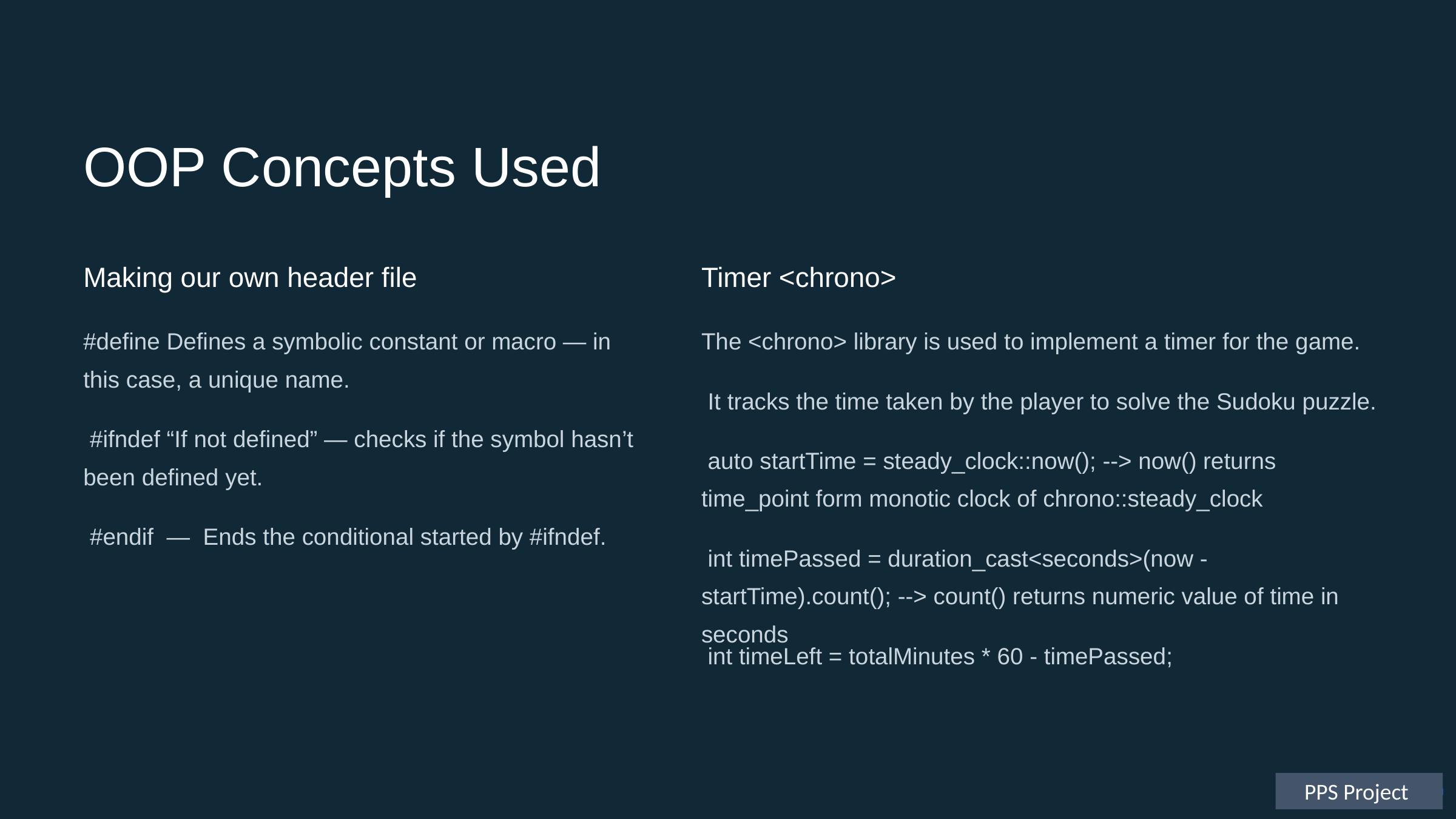

OOP Concepts Used
Making our own header file
Timer <chrono>
#define Defines a symbolic constant or macro — in this case, a unique name.
The <chrono> library is used to implement a timer for the game.
 It tracks the time taken by the player to solve the Sudoku puzzle.
 #ifndef “If not defined” — checks if the symbol hasn’t been defined yet.
 auto startTime = steady_clock::now(); --> now() returns time_point form monotic clock of chrono::steady_clock
 #endif  —  Ends the conditional started by #ifndef.
 int timePassed = duration_cast<seconds>(now - startTime).count(); --> count() returns numeric value of time in seconds
 int timeLeft = totalMinutes * 60 - timePassed;
PPS Project